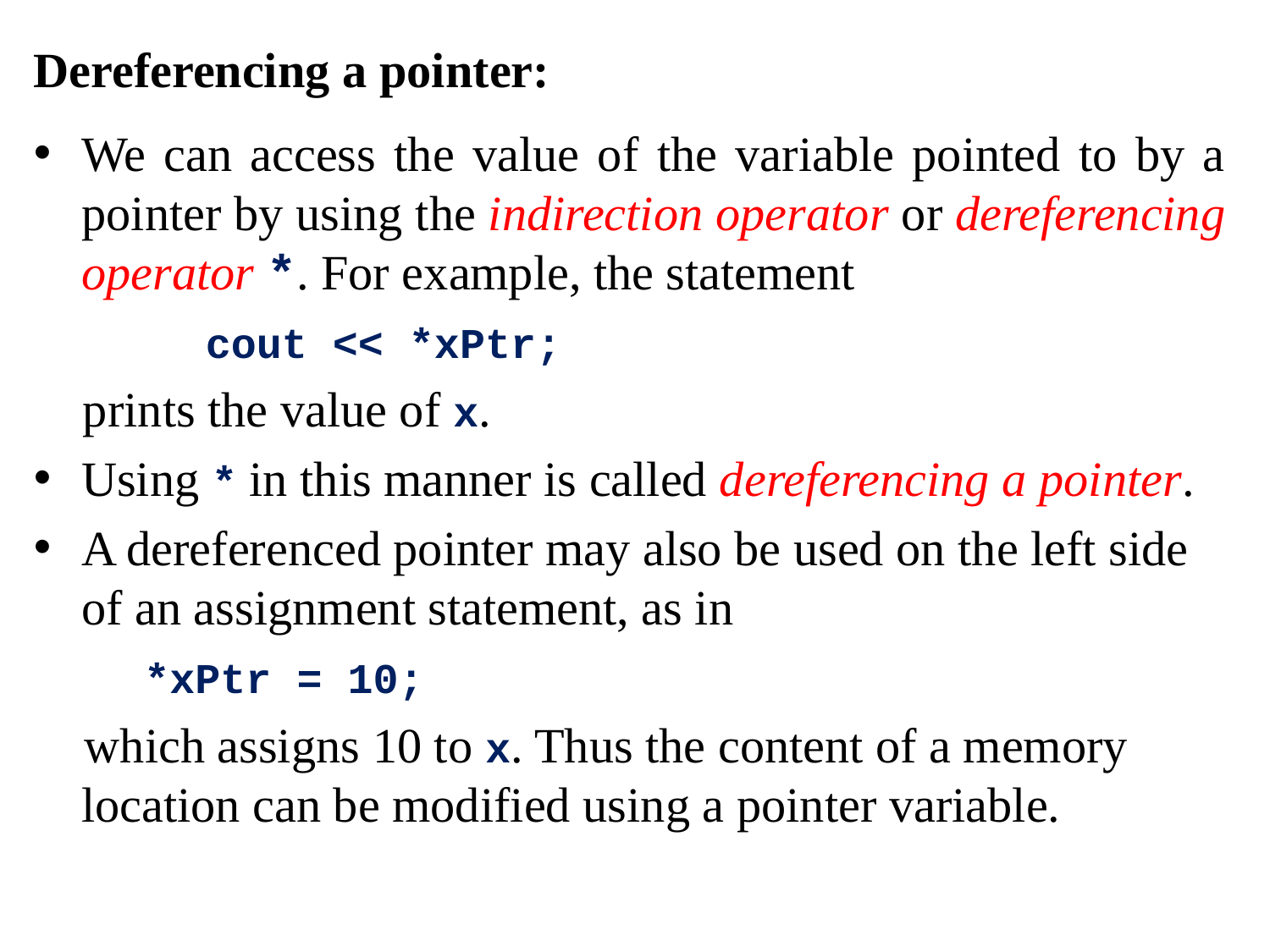

Dereferencing a pointer:
We can access the value of the variable pointed to by a pointer by using the indirection operator or dereferencing operator *. For example, the statement
              cout << *xPtr;
    prints the value of x.
Using * in this manner is called dereferencing a pointer.
A dereferenced pointer may also be used on the left side of an assignment statement, as in
         *xPtr = 10;
  which assigns 10 to x. Thus the content of a memory location can be modified using a pointer variable.